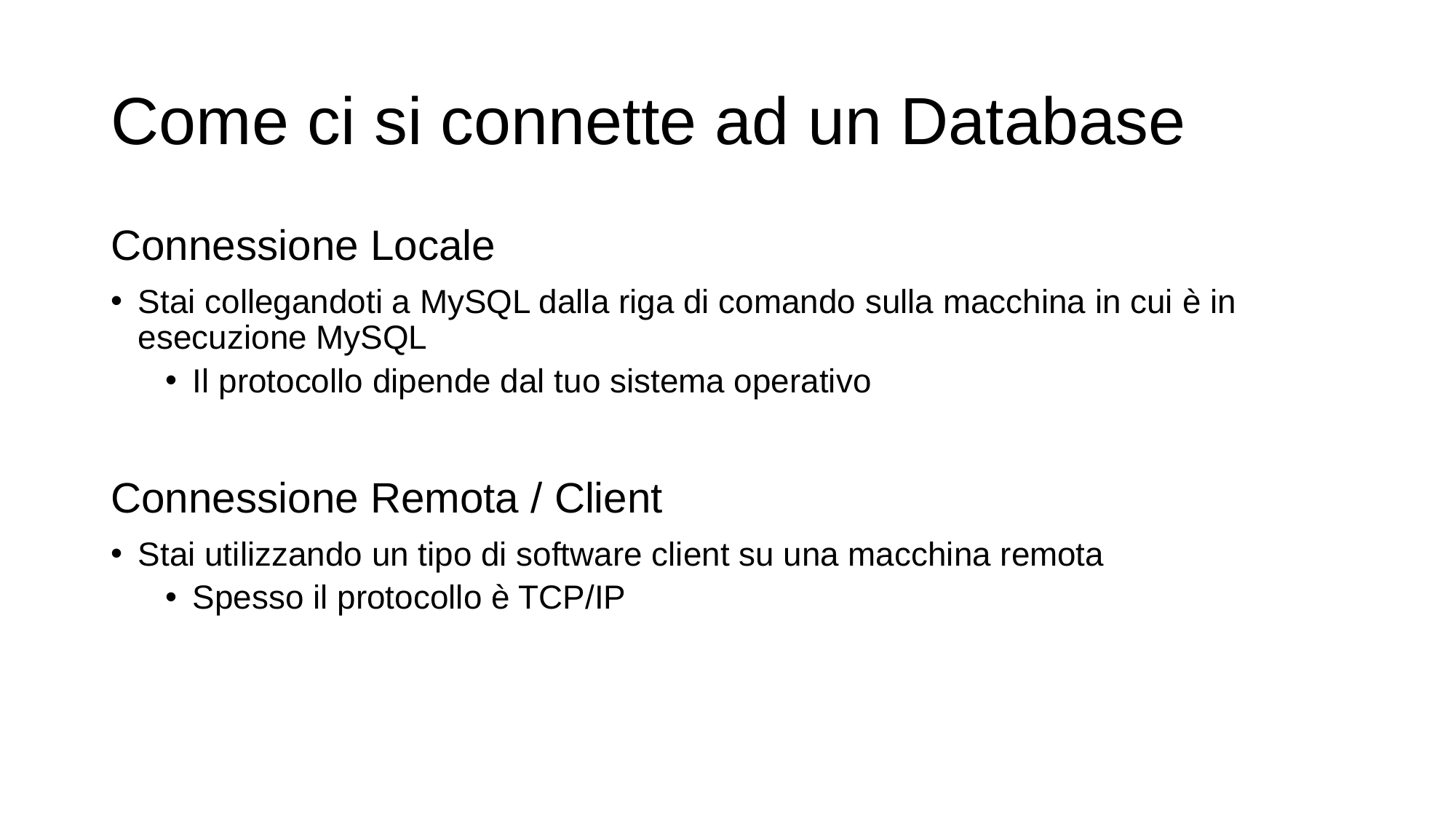

# Come ci si connette ad un Database
Connessione Locale
Stai collegandoti a MySQL dalla riga di comando sulla macchina in cui è in esecuzione MySQL
Il protocollo dipende dal tuo sistema operativo

Connessione Remota / Client
Stai utilizzando un tipo di software client su una macchina remota
Spesso il protocollo è TCP/IP